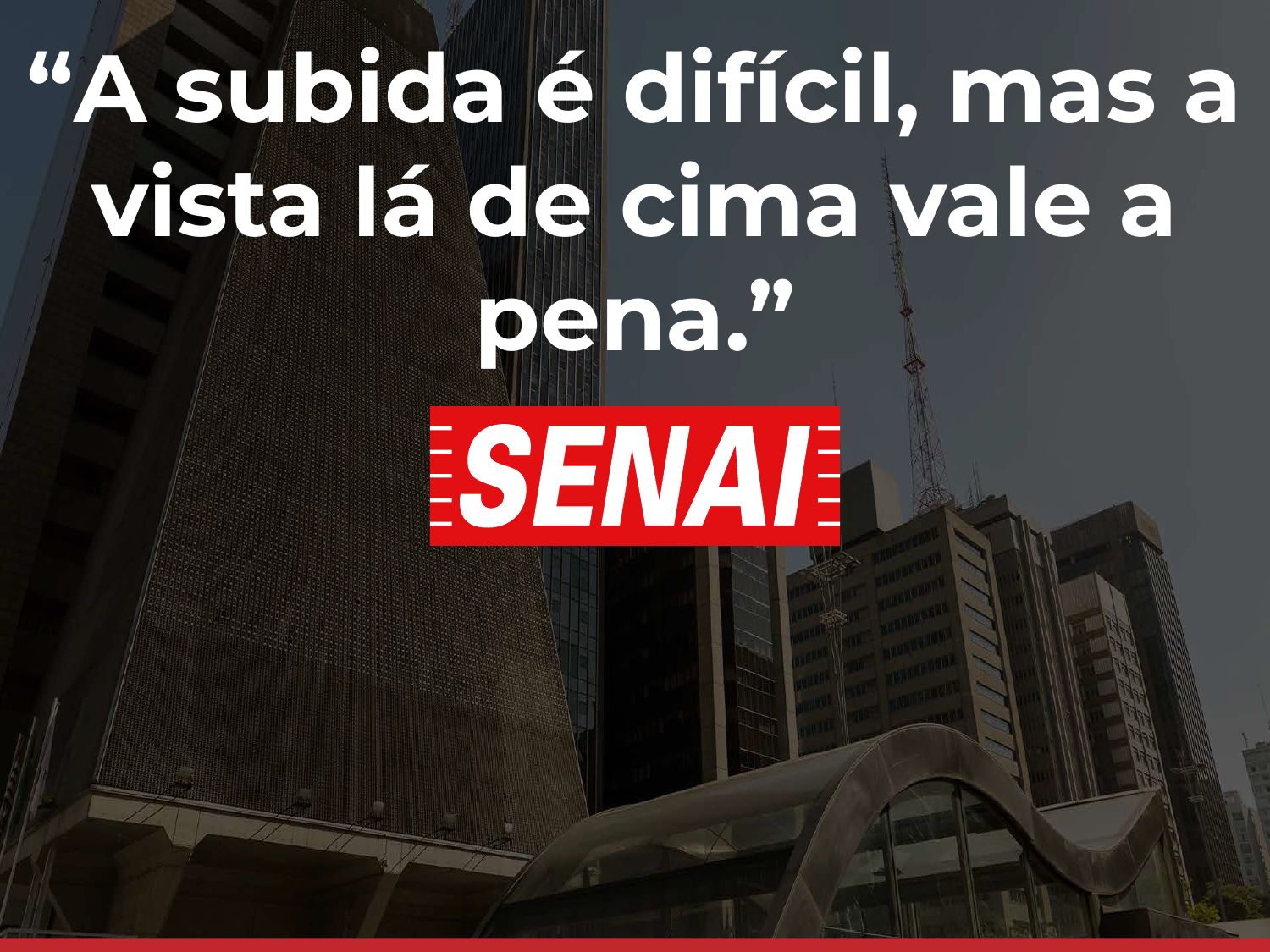

“A subida é difícil, mas a vista lá de cima vale a pena.”